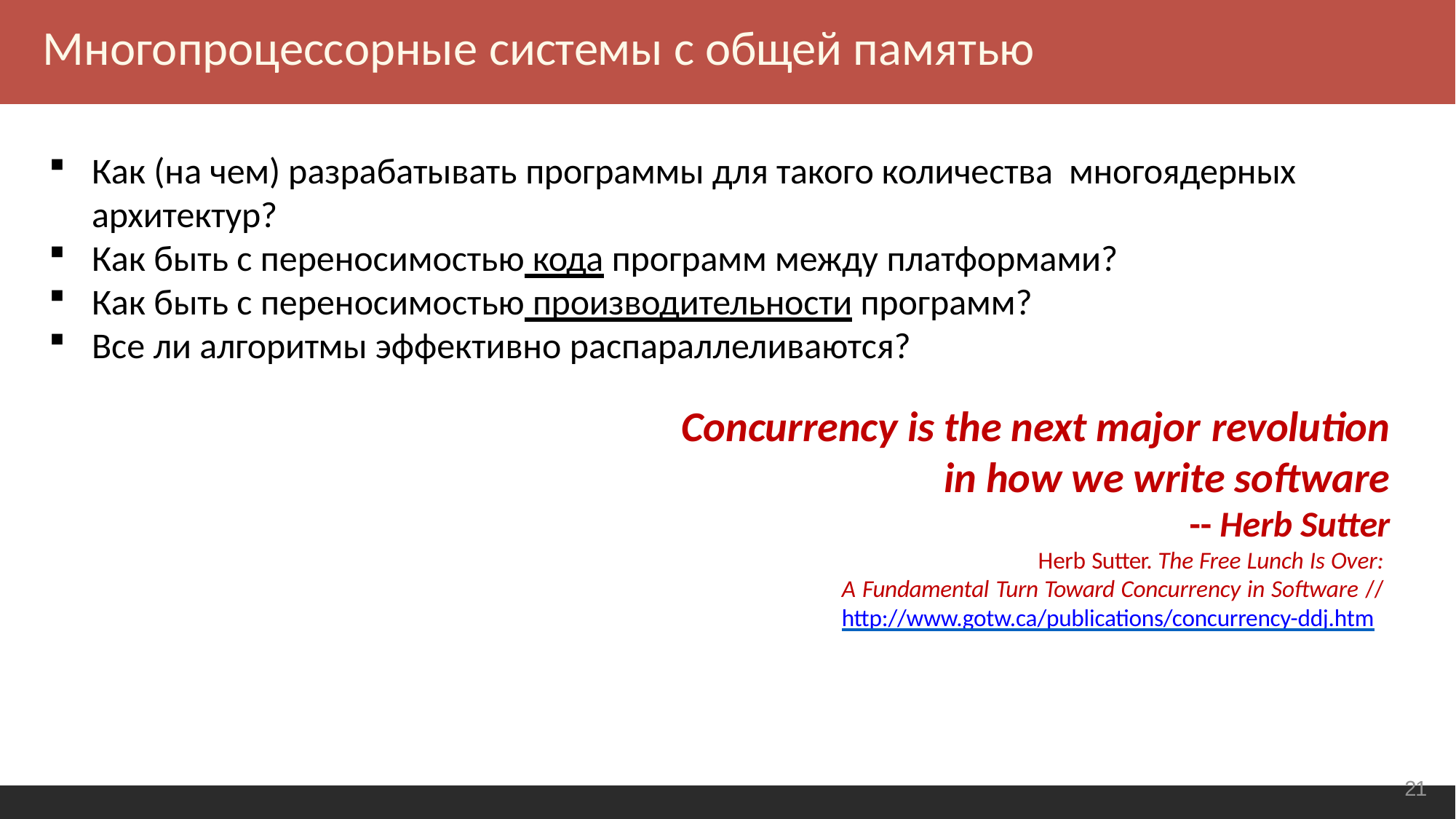

Многопроцессорные системы с общей памятью
Как (на чем) разрабатывать программы для такого количества  многоядерных архитектур?
Как быть с переносимостью кода программ между платформами?
Как быть с переносимостью производительности программ?
Все ли алгоритмы эффективно распараллеливаются?

Concurrency is the next major revolution
in how we write software
-- Herb Sutter
Herb Sutter. The Free Lunch Is Over:  A Fundamental Turn Toward Concurrency in Software //  http://www.gotw.ca/publications/concurrency-ddj.htm
21